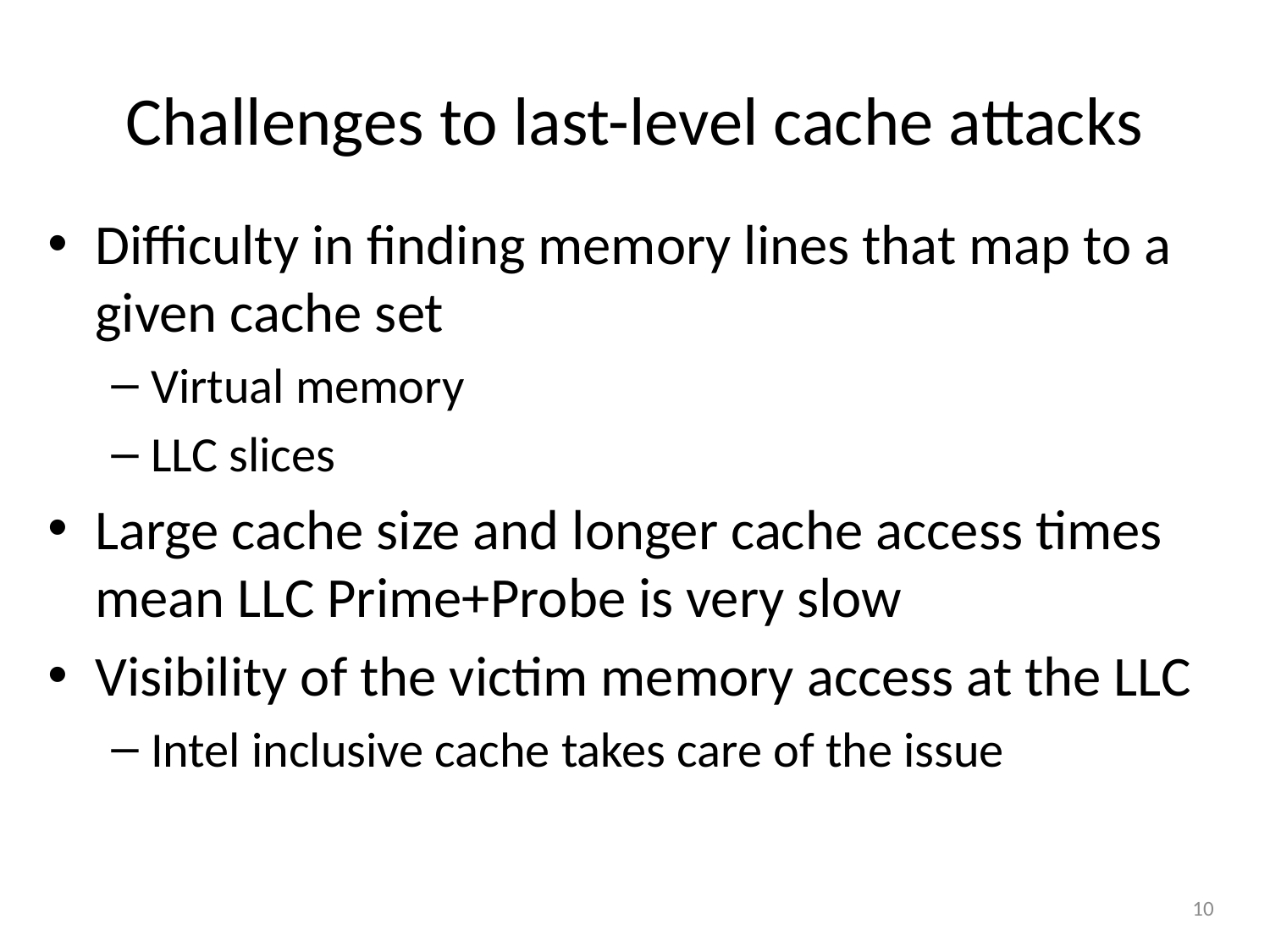

# Challenges to last-level cache attacks
Difficulty in finding memory lines that map to a given cache set
Virtual memory
LLC slices
Large cache size and longer cache access times mean LLC Prime+Probe is very slow
Visibility of the victim memory access at the LLC
Intel inclusive cache takes care of the issue

10